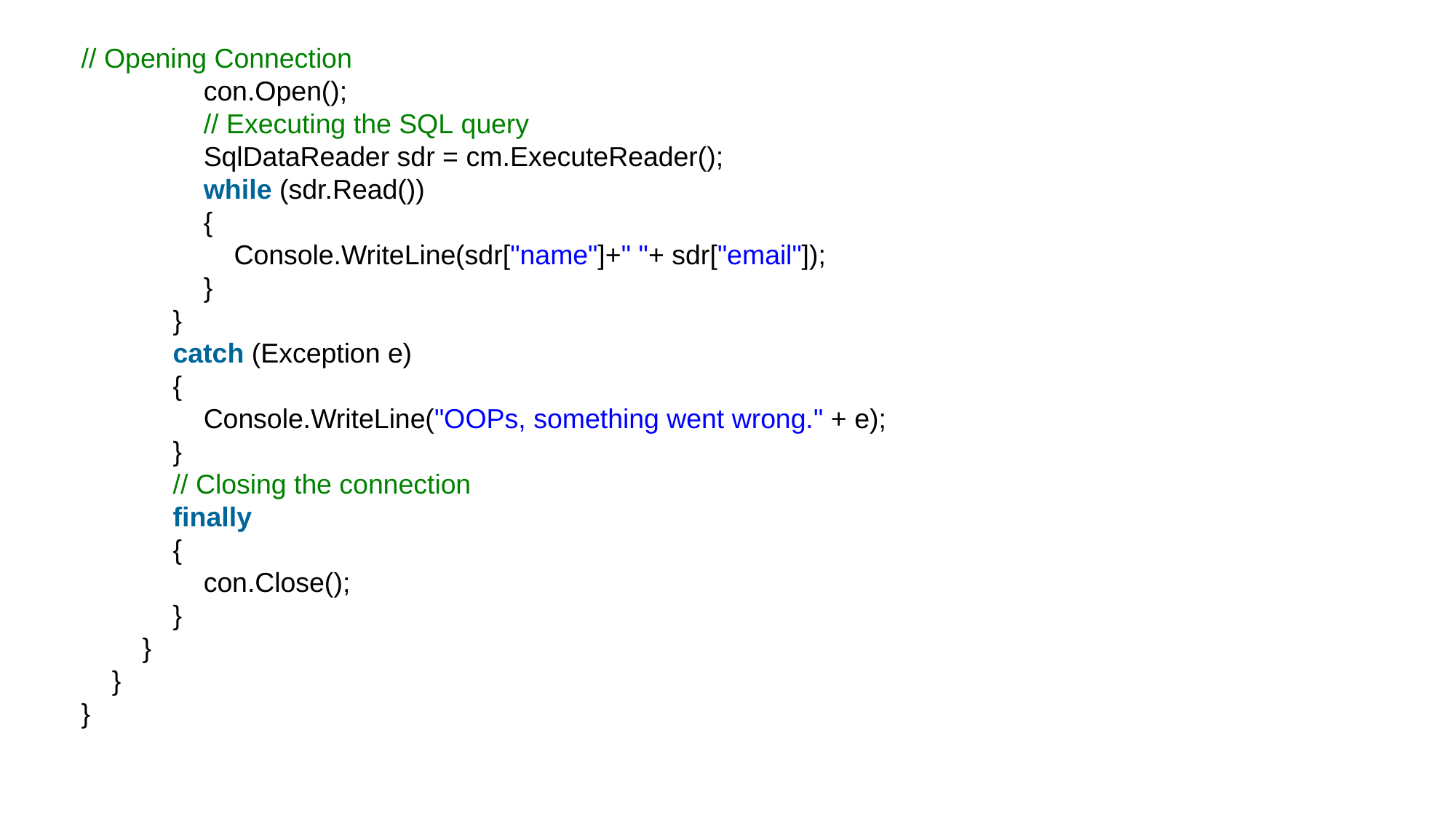

// Opening Connection
                con.Open();
                // Executing the SQL query
                SqlDataReader sdr = cm.ExecuteReader();
                while (sdr.Read())
                {
                    Console.WriteLine(sdr["name"]+" "+ sdr["email"]);
                }
            }
            catch (Exception e)
            {
                Console.WriteLine("OOPs, something went wrong." + e);
            }
            // Closing the connection
            finally
            {
                con.Close();
            }
        }
    }
}